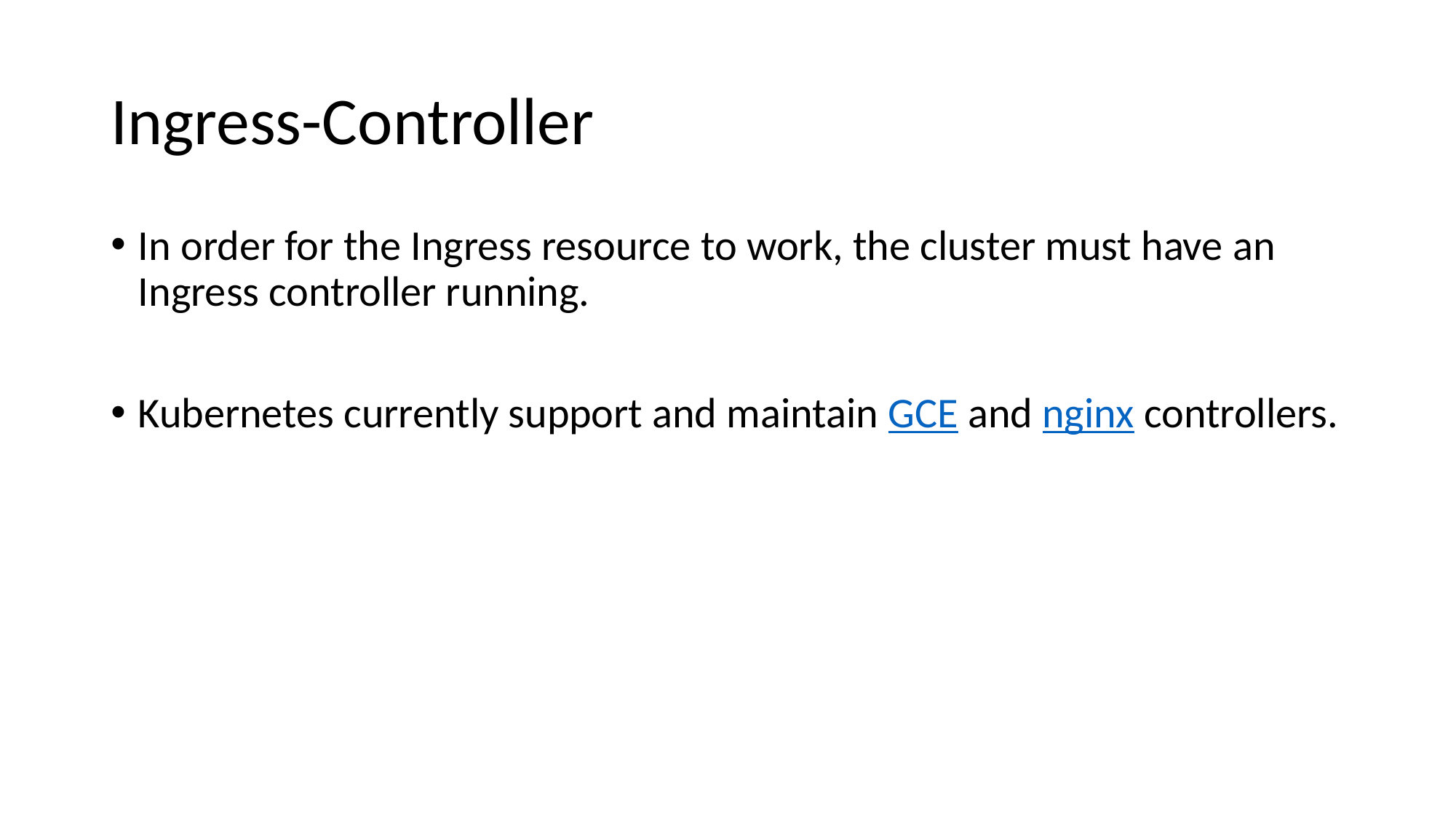

# Ingress-Controller
In order for the Ingress resource to work, the cluster must have an Ingress controller running.

Kubernetes currently support and maintain GCE and nginx controllers.